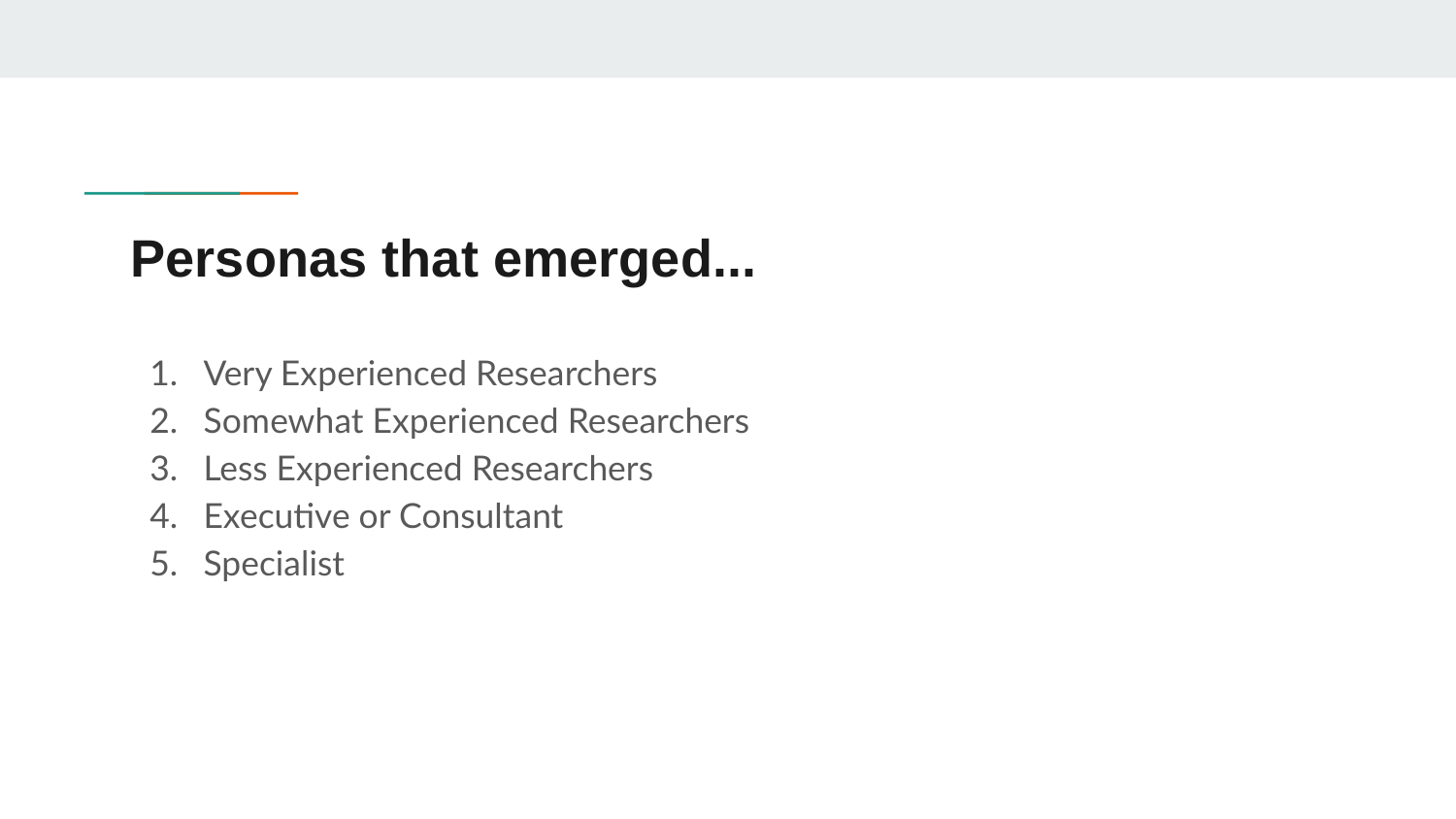

# Personas that emerged...
Very Experienced Researchers
Somewhat Experienced Researchers
Less Experienced Researchers
Executive or Consultant
Specialist